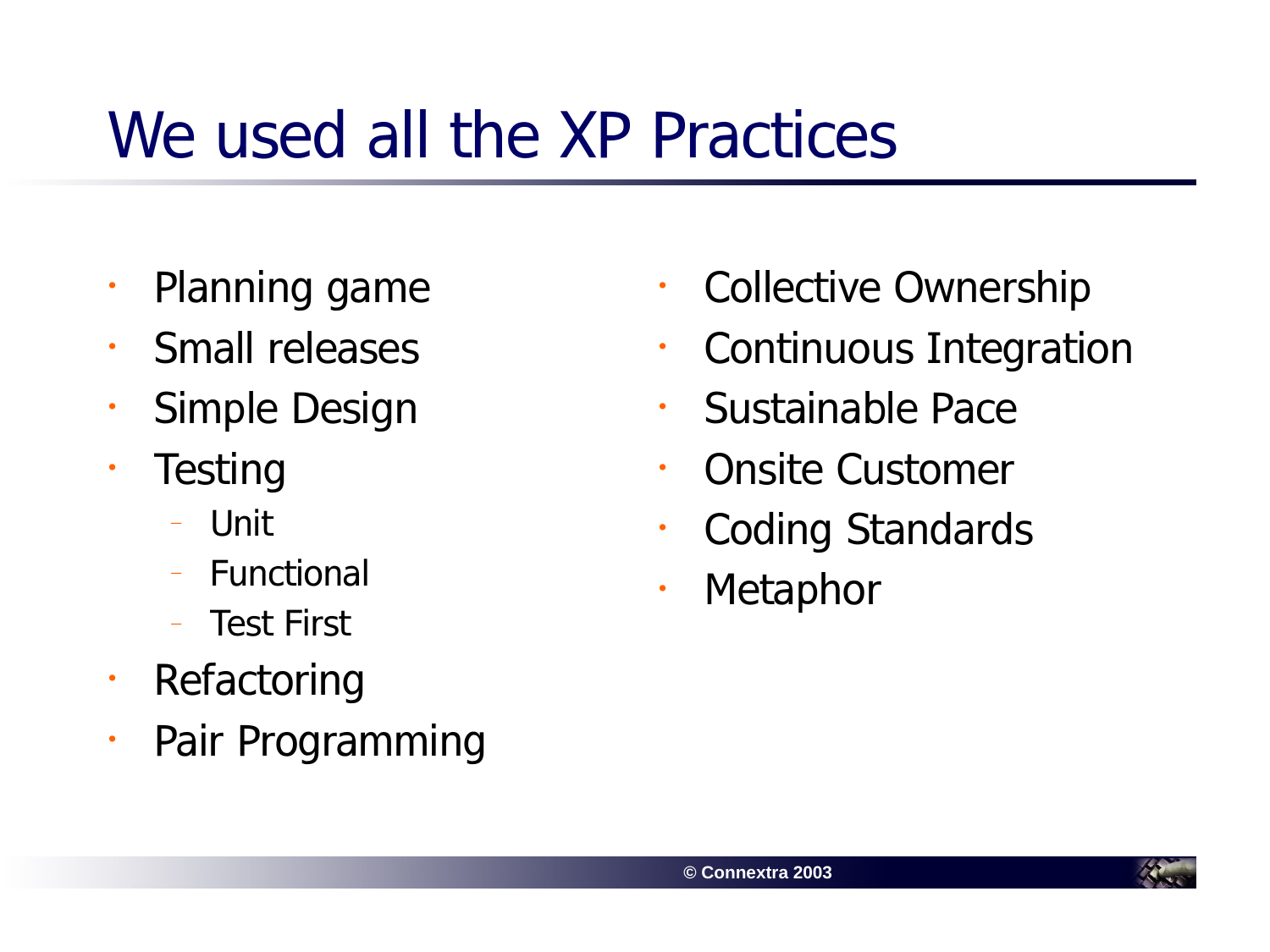

# We used all the XP Practices
Planning game
Small releases
Simple Design
Testing
Unit
Functional
Test First
Refactoring
Pair Programming
Collective Ownership
Continuous Integration
Sustainable Pace
Onsite Customer
Coding Standards
Metaphor